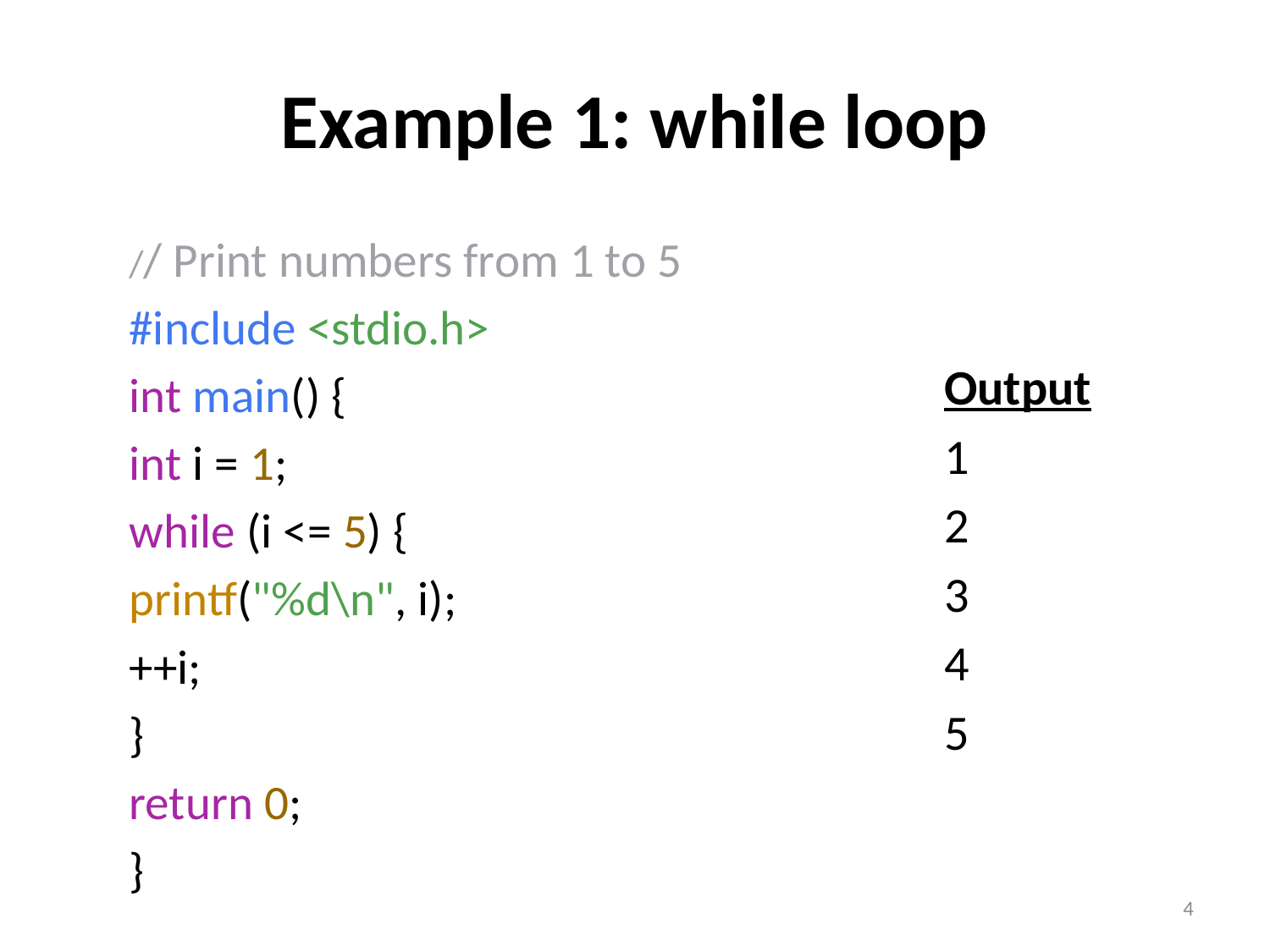

# Example 1: while loop
// Print numbers from 1 to 5
#include <stdio.h>
int main() {
int i = 1;
while (i <= 5) {
printf("%d\n", i);
++i;
}
return 0;
}
Output
1
2
3
4
5
4